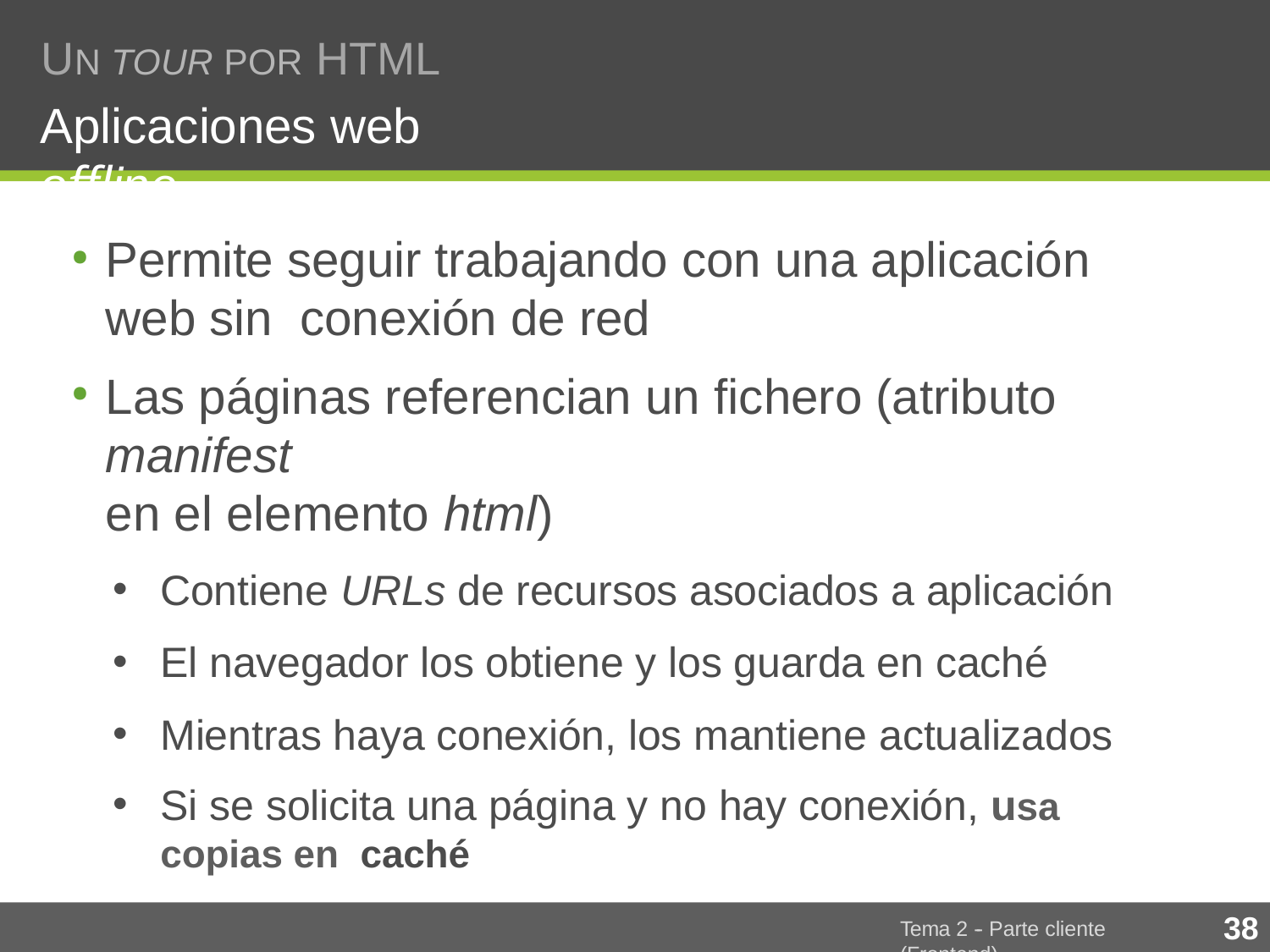

# UN TOUR POR HTML
Aplicaciones web oﬄine
Permite seguir trabajando con una aplicación web sin  conexión de red
Las páginas referencian un ﬁchero (atributo manifest
en el elemento html)
Contiene URLs de recursos asociados a aplicación
El navegador los obtiene y los guarda en caché
Mientras haya conexión, los mantiene actualizados
Si se solicita una página y no hay conexión, usa copias en  caché
38
Tema 2 -­‐ Parte cliente (Frontend)